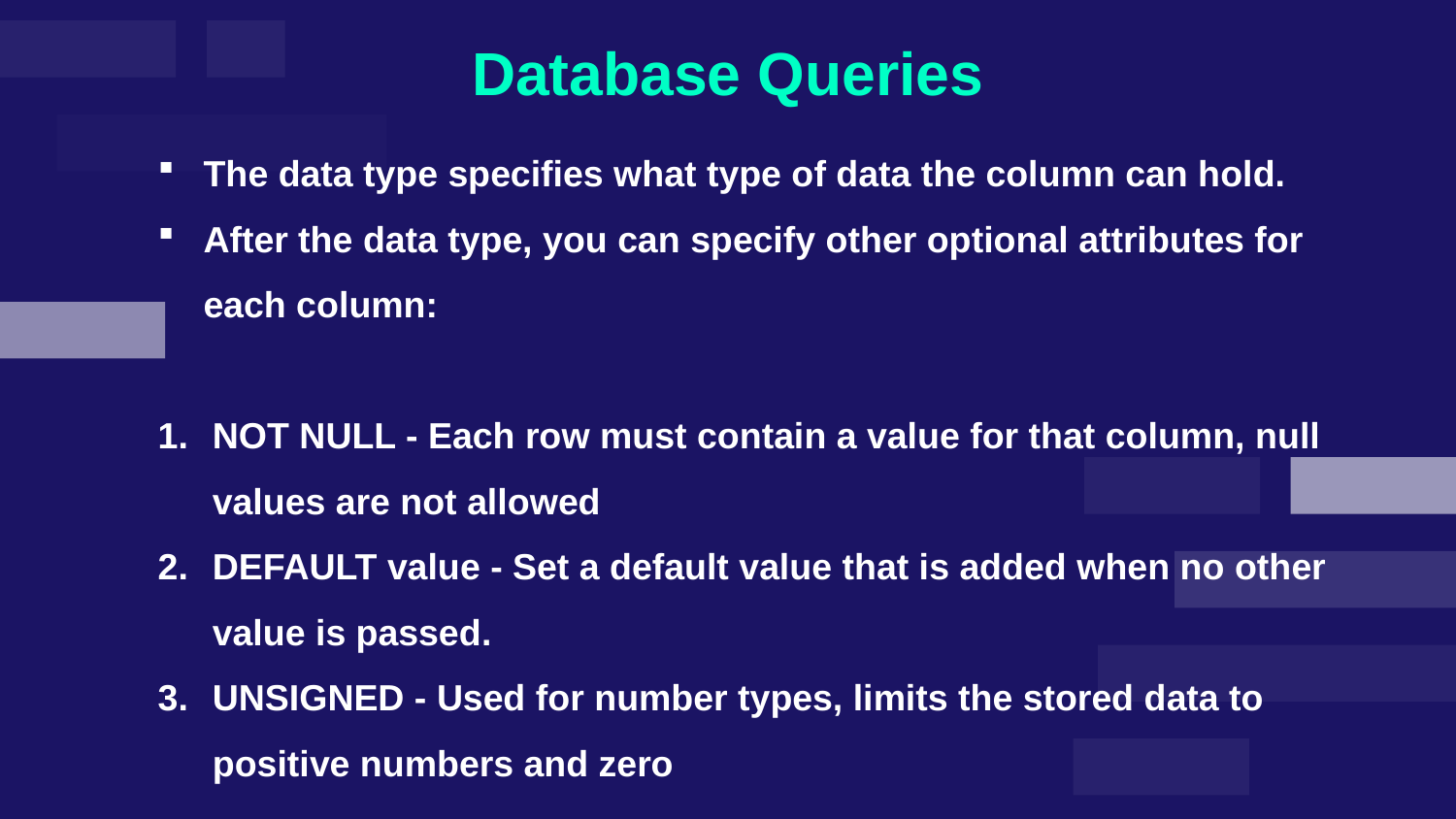

# Database Queries
The data type specifies what type of data the column can hold.
After the data type, you can specify other optional attributes for each column:

NOT NULL - Each row must contain a value for that column, null values are not allowed
DEFAULT value - Set a default value that is added when no other value is passed.
UNSIGNED - Used for number types, limits the stored data to positive numbers and zero